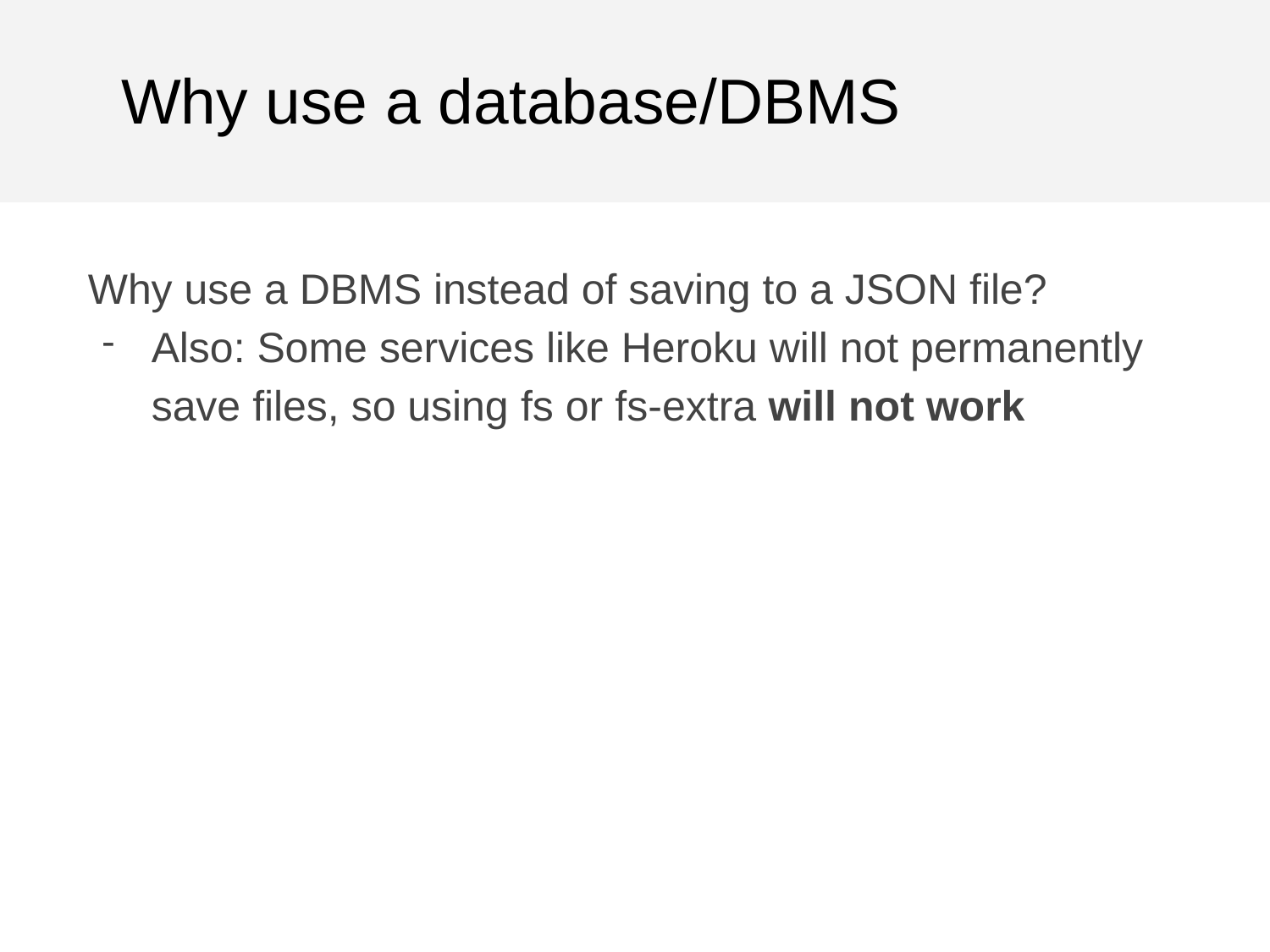

Why use a database/DBMS
Why use a DBMS instead of saving to a JSON file?
Also: Some services like Heroku will not permanently save files, so using fs or fs-extra will not work